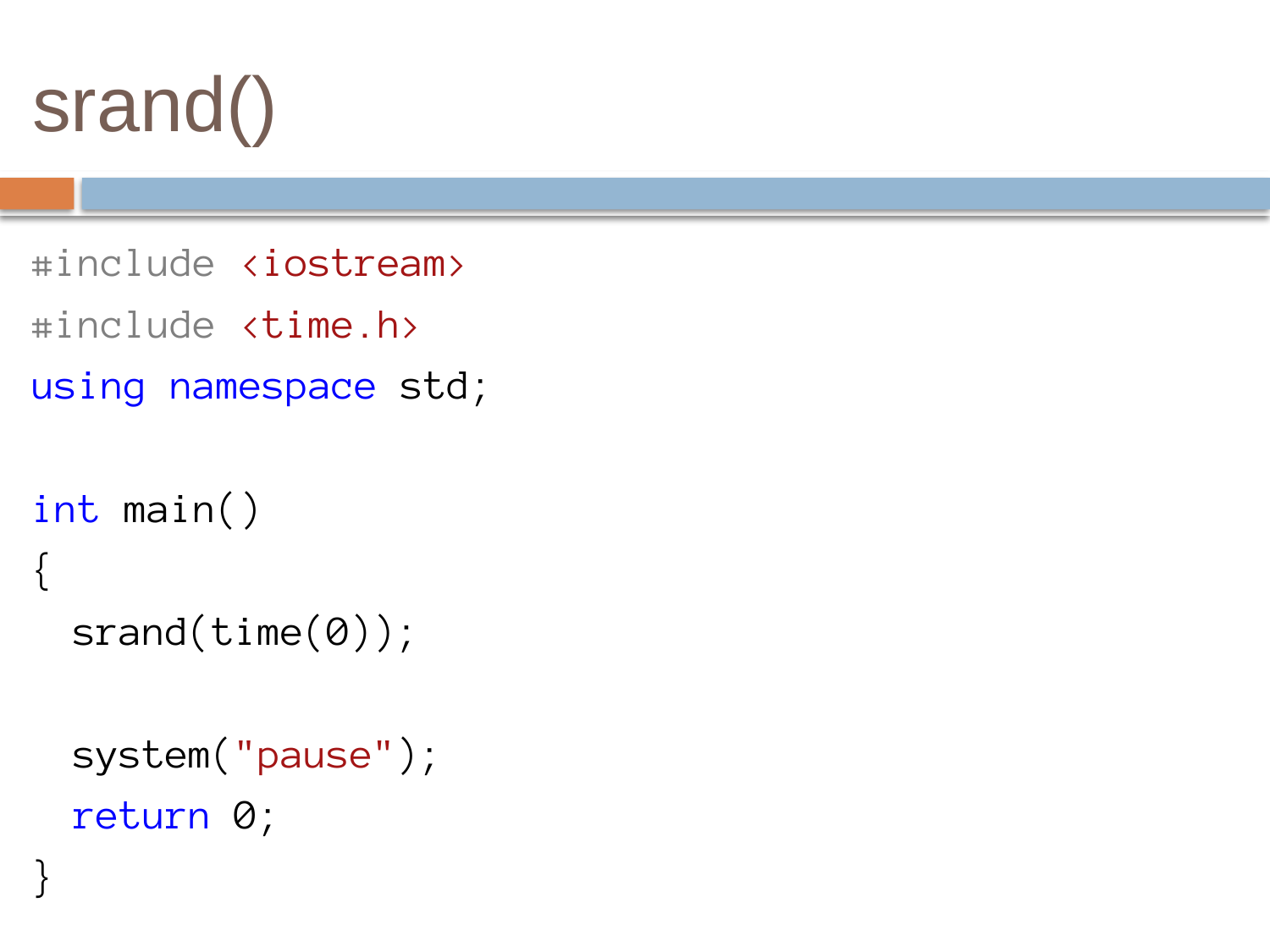

# srand()
#include <iostream>
#include <time.h>
using namespace std;

int main()
{
	srand(time(0));

	system("pause");
	return 0;
}